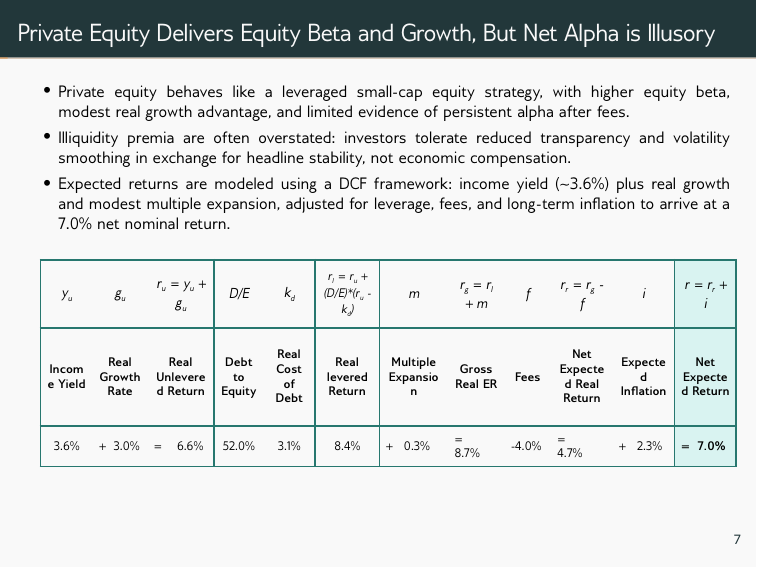

# Private Equity Delivers Equity Beta and Growth, But Net Alpha is Illusory

Private equity behaves like a leveraged small-cap equity strategy, with higher equity beta, modest real growth advantage, and limited evidence of persistent alpha after fees.
Illiquidity premia are often overstated: investors tolerate reduced transparency and volatility smoothing in exchange for headline stability, not economic compensation.
Expected returns are modeled using a DCF framework: income yield (~3.6%) plus real growth and modest multiple expansion, adjusted for leverage, fees, and long-term inflation to arrive at a 7.0% net nominal return.
| yu | gu | ru = yu + gu | D/E | kd | rl = ru + (D/E)\*(ru - kd) | m | rg = rl + m | f | rr = rg - f | i | r = rr + i |
| --- | --- | --- | --- | --- | --- | --- | --- | --- | --- | --- | --- |
| Income Yield | Real Growth Rate | Real Unlevered Return | Debt to Equity | Real Cost of Debt | Real levered Return | Multiple Expansion | Gross Real ER | Fees | Net Expected Real Return | Expected Inflation | Net Expected Return |
| 3.6% | + 3.0% | = 6.6% | 52.0% | 3.1% | 8.4% | + 0.3% | = 8.7% | -4.0% | = 4.7% | + 2.3% | = 7.0% |
7